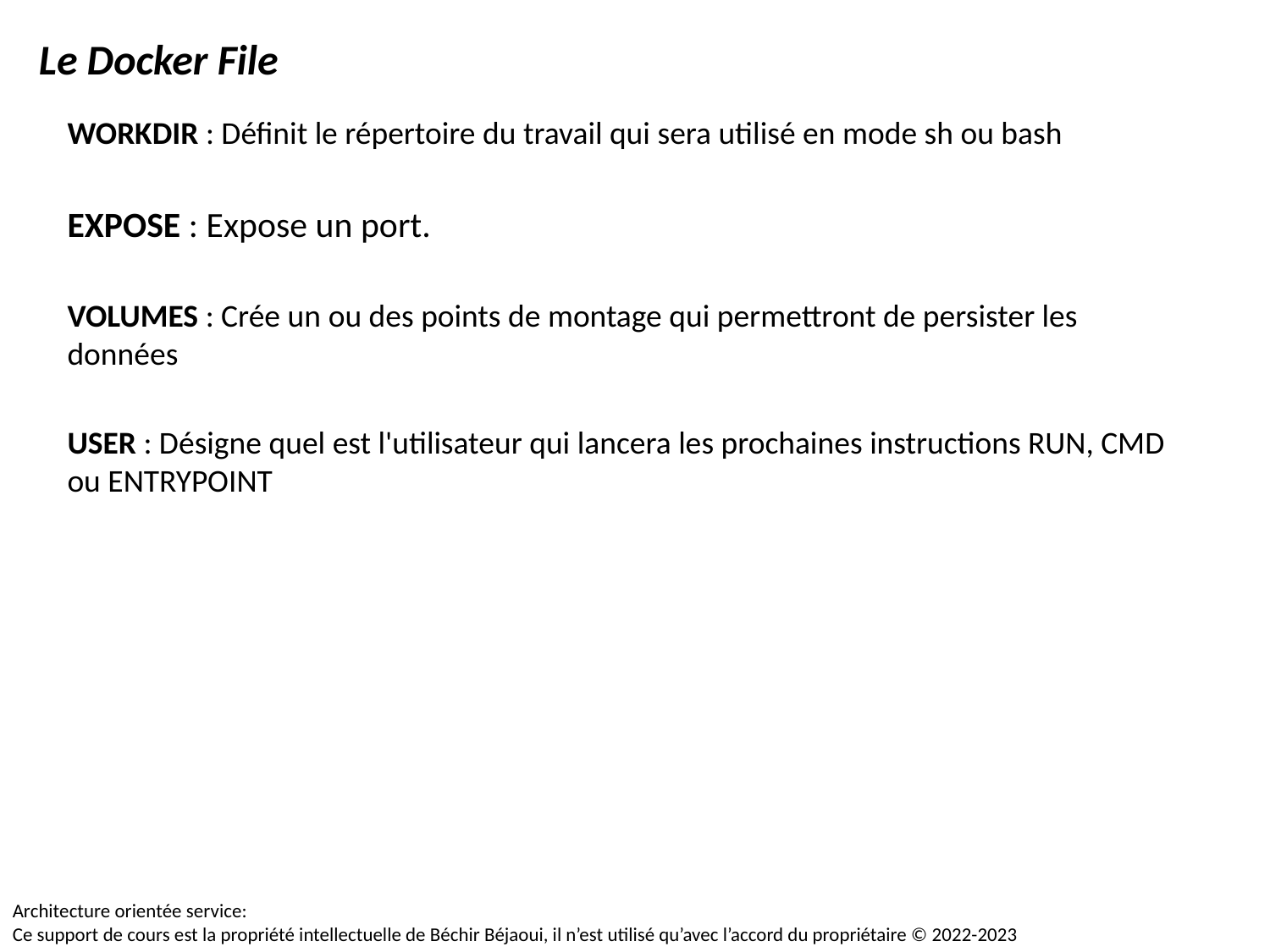

Le Docker File
WORKDIR : Définit le répertoire du travail qui sera utilisé en mode sh ou bash

EXPOSE : Expose un port.

VOLUMES : Crée un ou des points de montage qui permettront de persister les données

USER : Désigne quel est l'utilisateur qui lancera les prochaines instructions RUN, CMD ou ENTRYPOINT